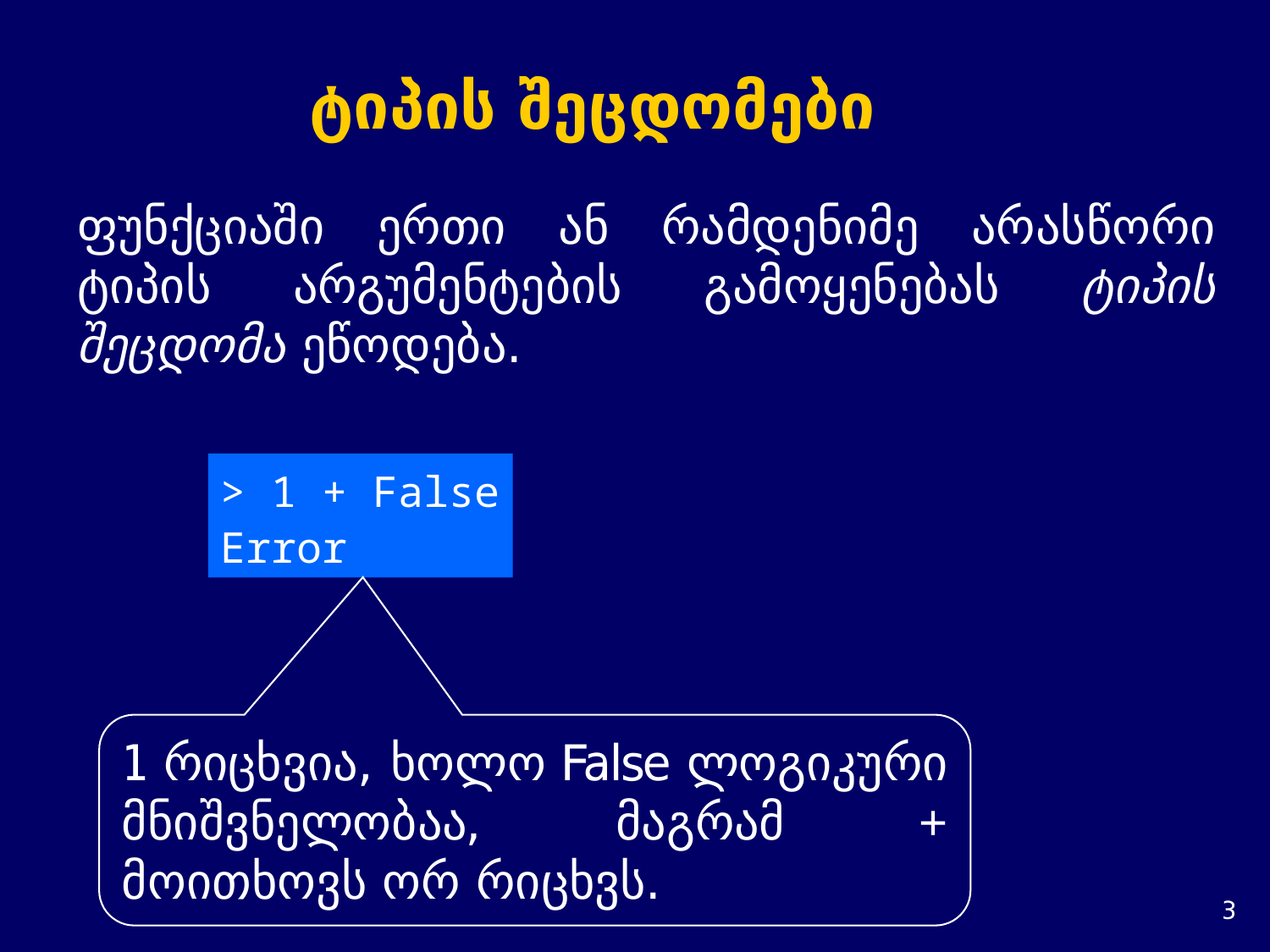

# ტიპის შეცდომები
ფუნქციაში ერთი ან რამდენიმე არასწორი ტიპის არგუმენტების გამოყენებას ტიპის შეცდომა ეწოდება.
> 1 + False
Error
1 რიცხვია, ხოლო False ლოგიკური მნიშვნელობაა, მაგრამ + მოითხოვს ორ რიცხვს.
3